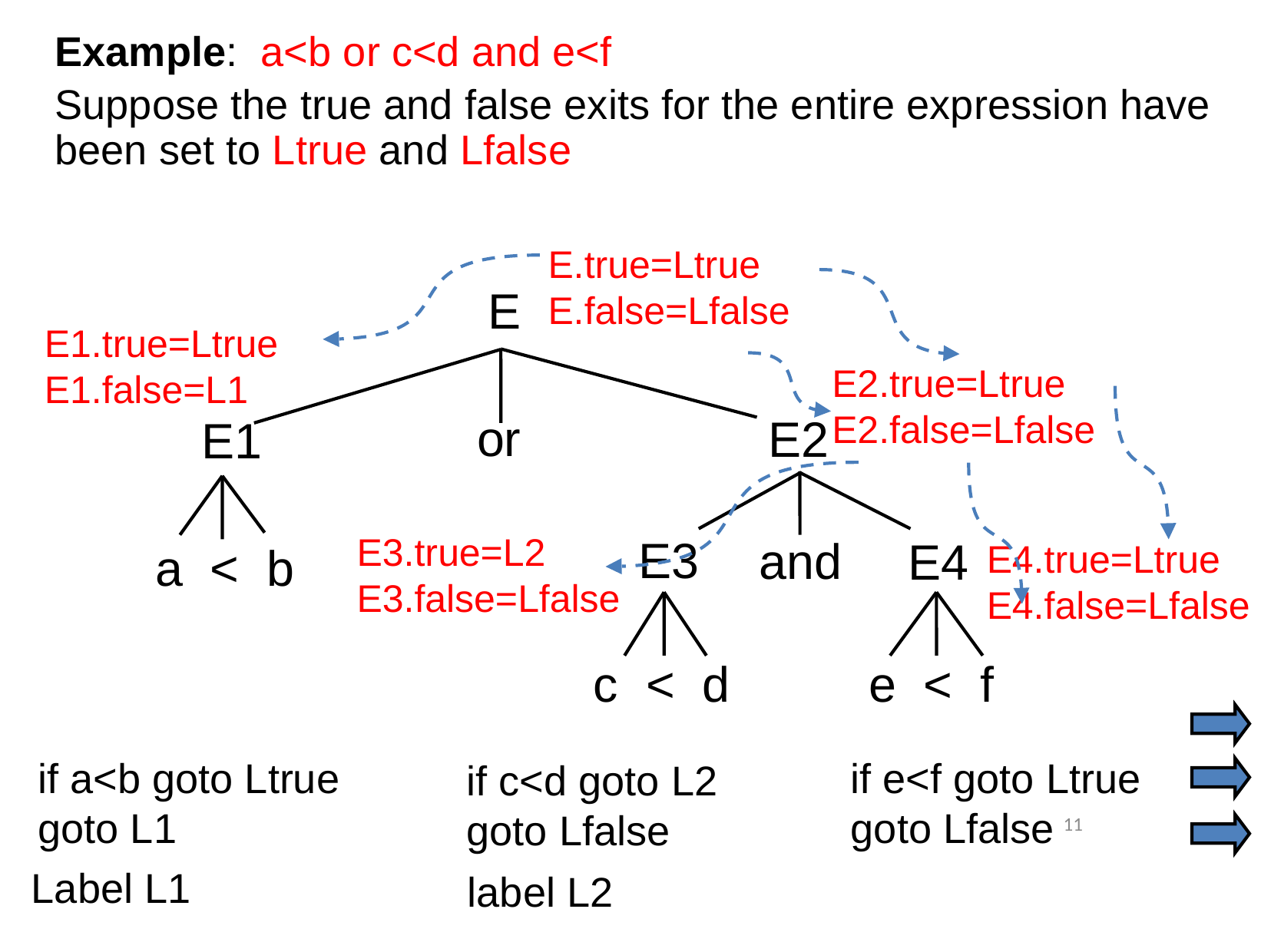

Example:  a<b or c<d and e<f
	Suppose the true and false exits for the entire expression have been set to Ltrue and Lfalse
E.true=Ltrue
E.false=Lfalse
E

or
E2
E1

E3
and
E4
a  <  b

c  <  d
e  <  f
E1.true=Ltrue
E1.false=L1
E2.true=Ltrue
E2.false=Lfalse
E3.true=L2
E3.false=Lfalse
E4.true=Ltrue
E4.false=Lfalse

if a<b goto Ltrue
goto L1
if e<f goto Ltrue
goto Lfalse
if c<d goto L2
goto Lfalse

11

Label L1
label L2